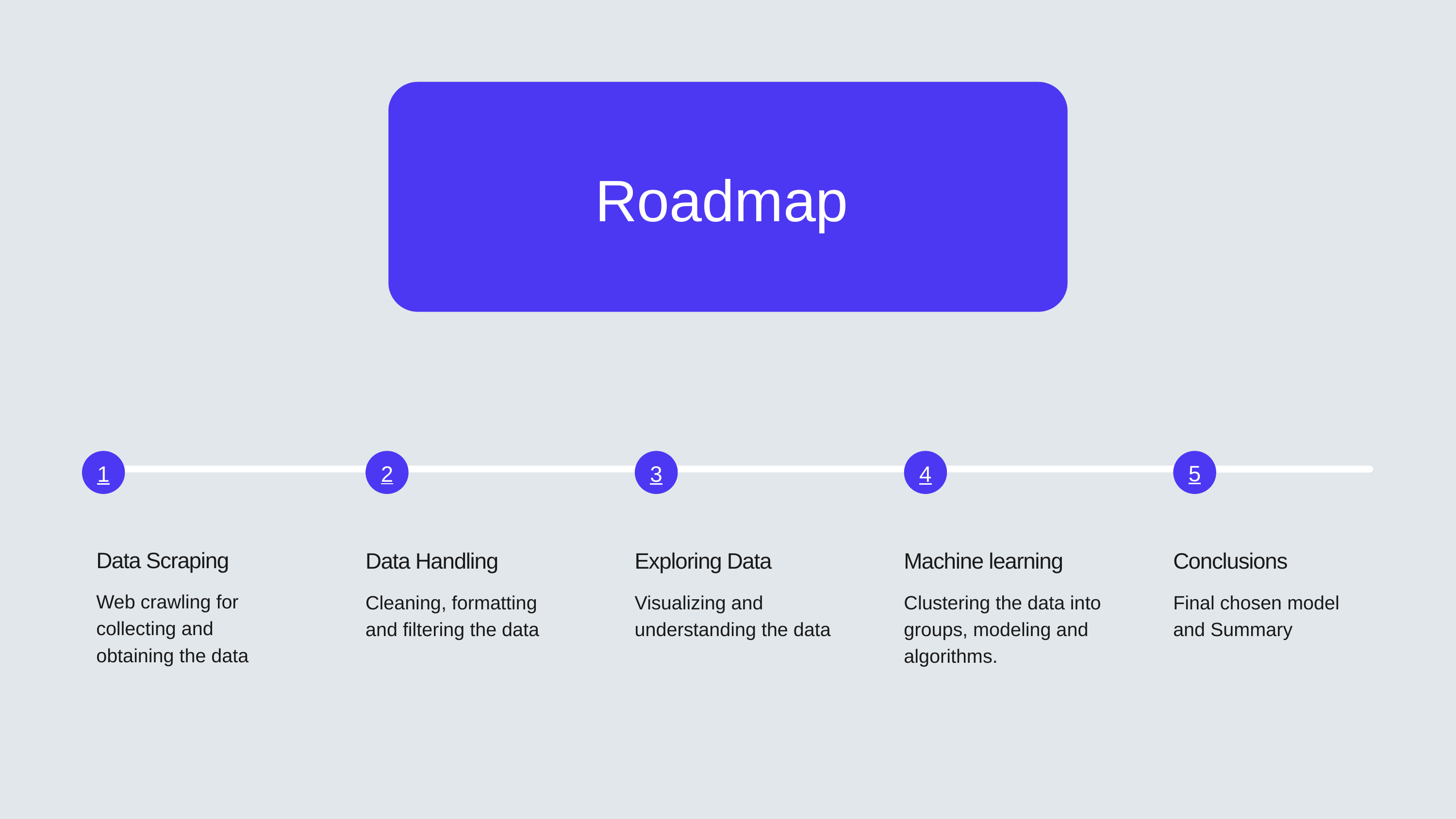

Roadmap

5
2
1
3
4

Data Scraping
Data Handling
Cleaning, formatting and filtering the data
Exploring Data
Visualizing and understanding the data
Machine learning
Clustering the data into groups, modeling and algorithms.
Conclusions
Final chosen model and Summary
Web crawling for collecting and obtaining the data